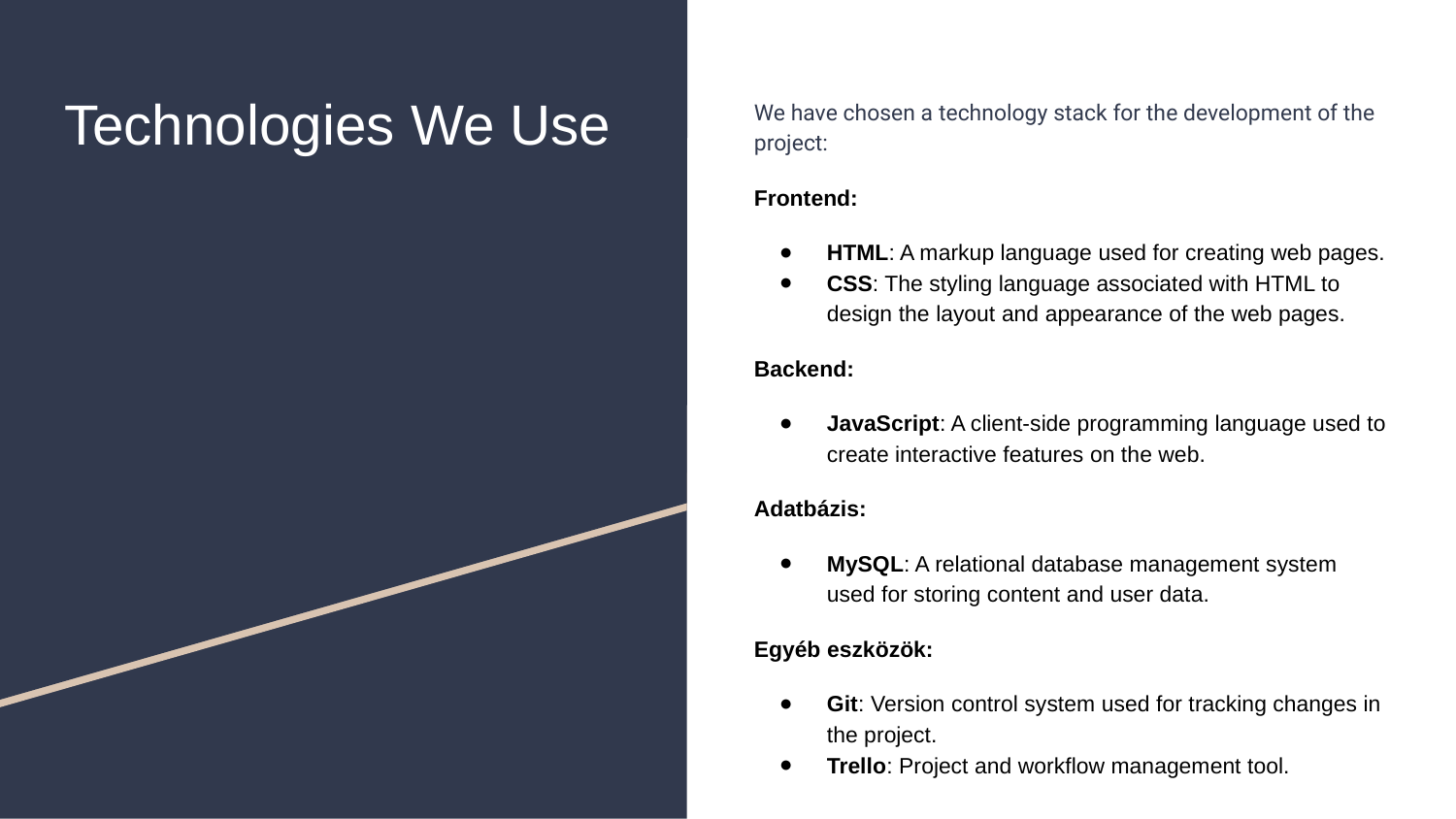

# Technologies We Use
We have chosen a technology stack for the development of the project:
Frontend:
HTML: A markup language used for creating web pages.
CSS: The styling language associated with HTML to design the layout and appearance of the web pages.
Backend:
JavaScript: A client-side programming language used to create interactive features on the web.
Adatbázis:
MySQL: A relational database management system used for storing content and user data.
Egyéb eszközök:
Git: Version control system used for tracking changes in the project.
Trello: Project and workflow management tool.